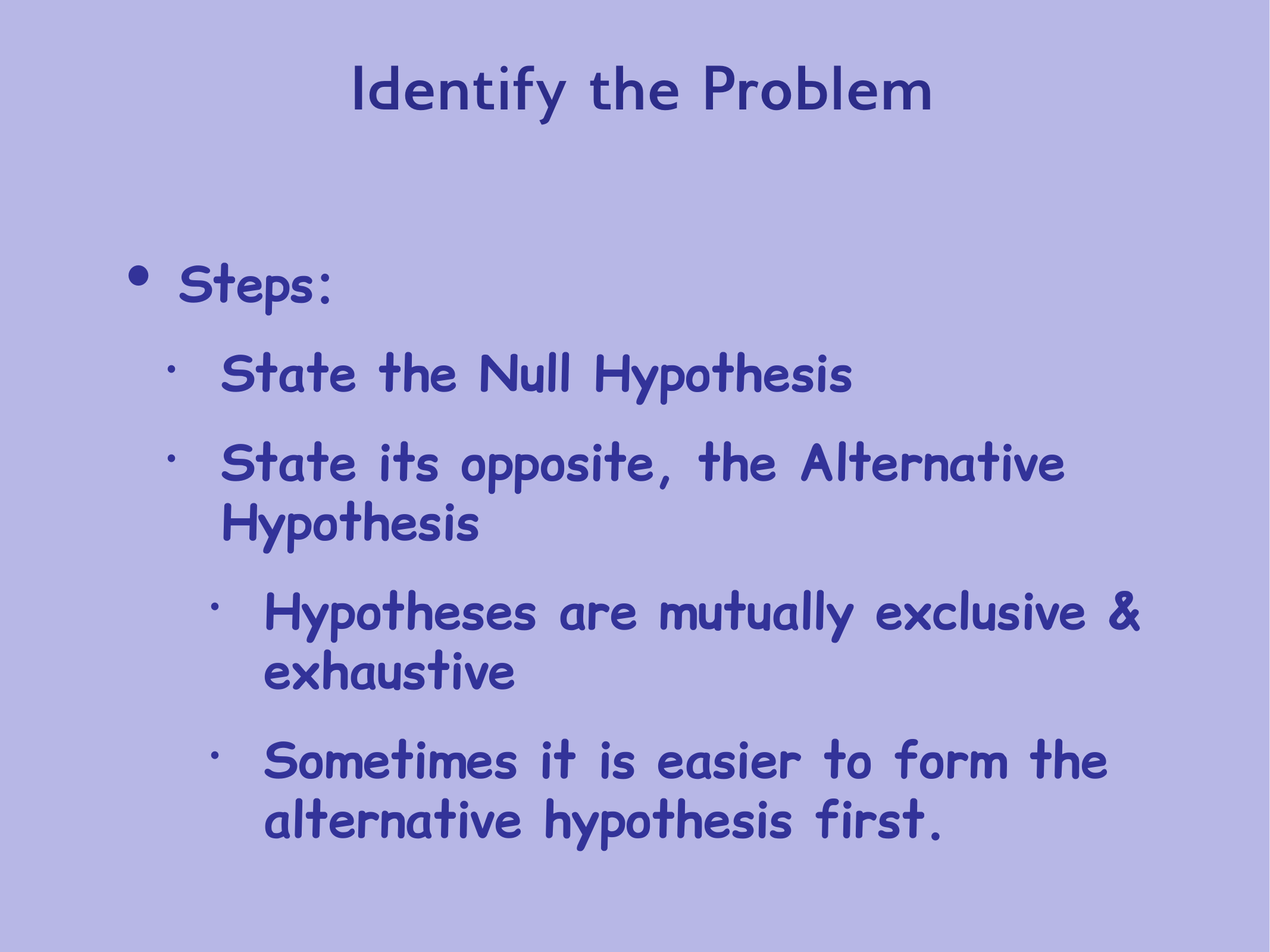

Identify the Problem
Steps:
State the Null Hypothesis
State its opposite, the Alternative Hypothesis
Hypotheses are mutually exclusive & exhaustive
Sometimes it is easier to form the alternative hypothesis first.